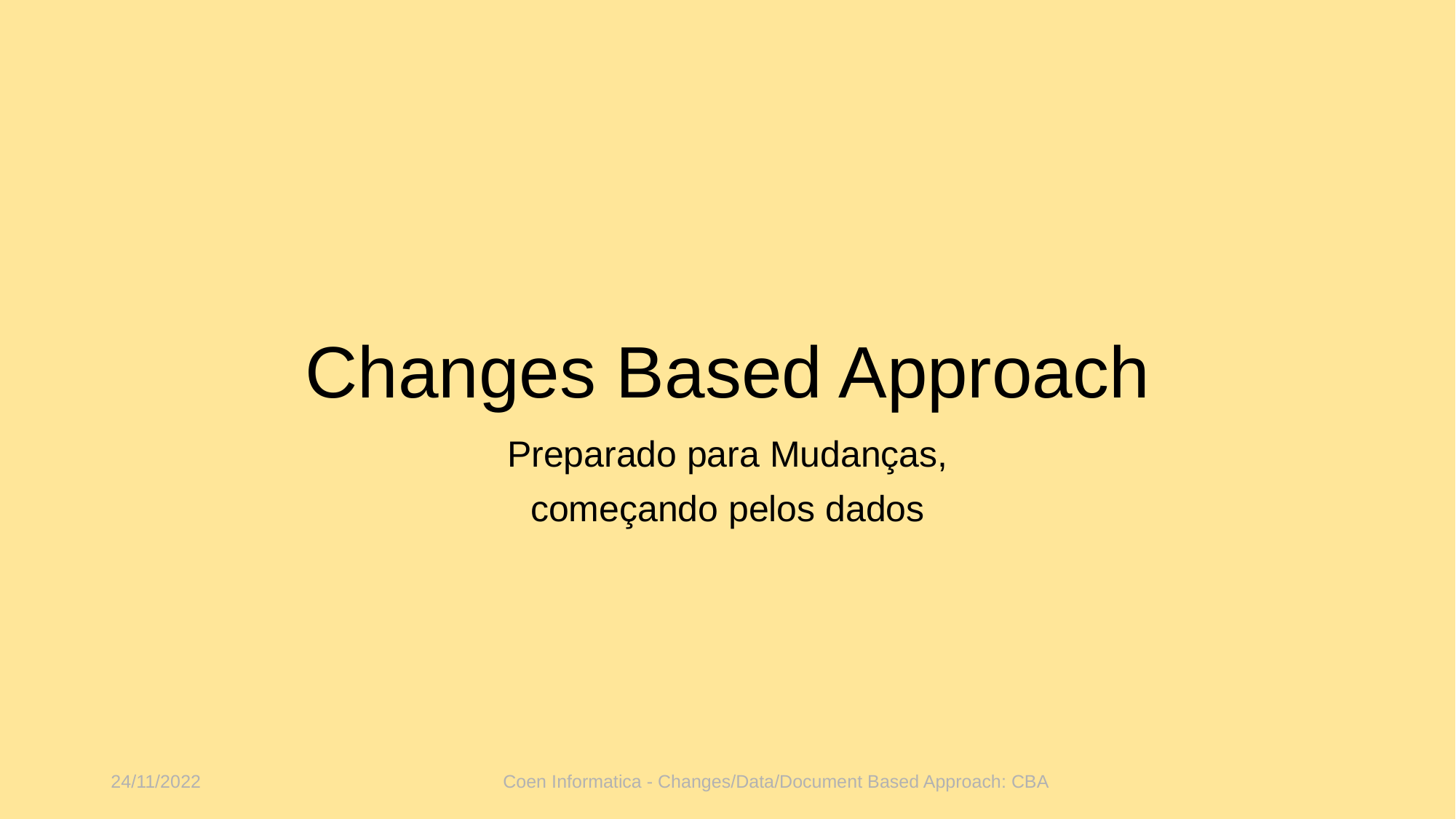

# Changes Based Approach
Preparado para Mudanças,
começando pelos dados
24/11/2022
Coen Informatica - Changes/Data/Document Based Approach: CBA
13